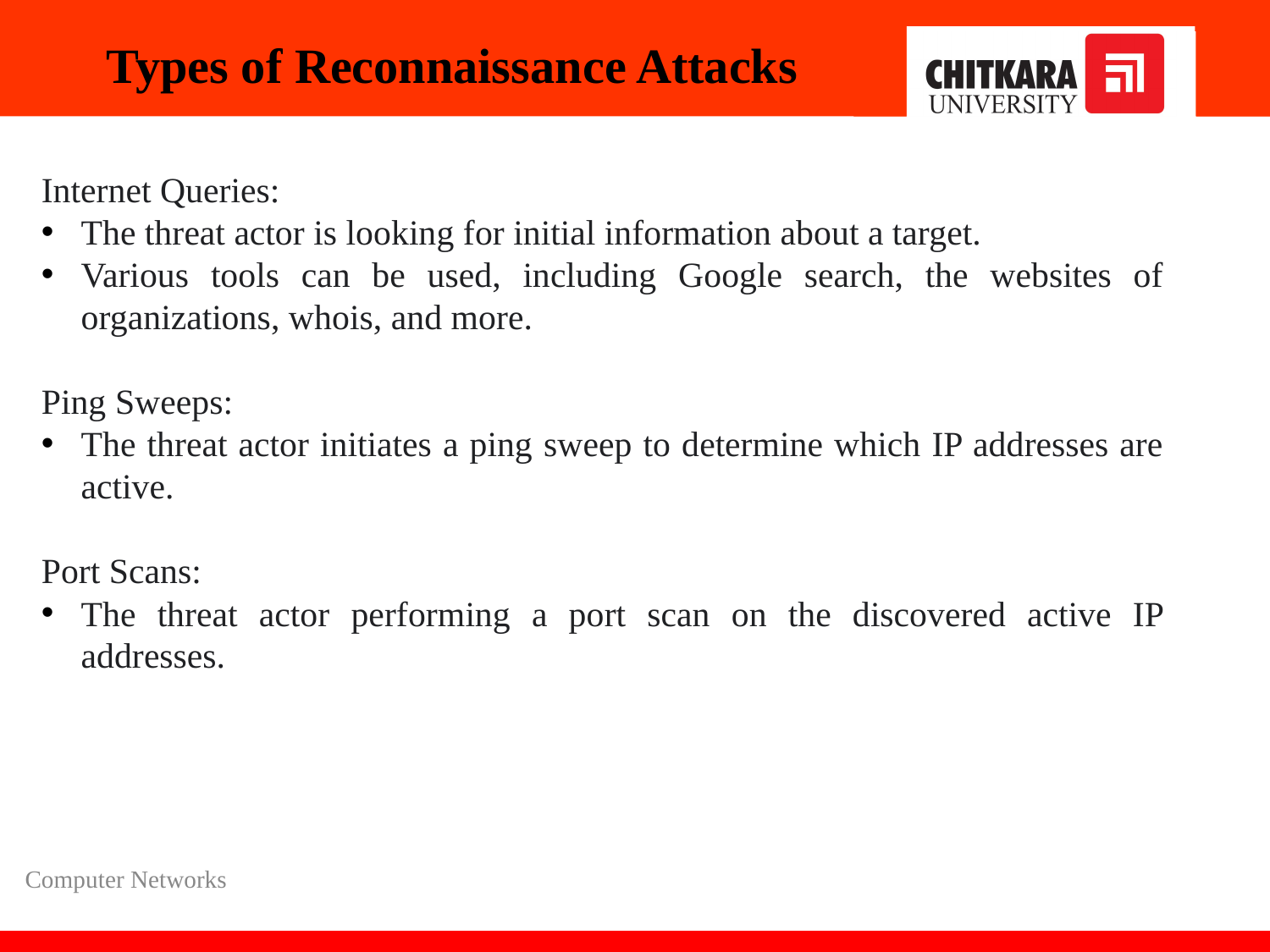

# Types of Reconnaissance Attacks
Internet Queries:
The threat actor is looking for initial information about a target.
Various tools can be used, including Google search, the websites of organizations, whois, and more.

Ping Sweeps:
The threat actor initiates a ping sweep to determine which IP addresses are active.

Port Scans:
The threat actor performing a port scan on the discovered active IP addresses.

Computer Networks